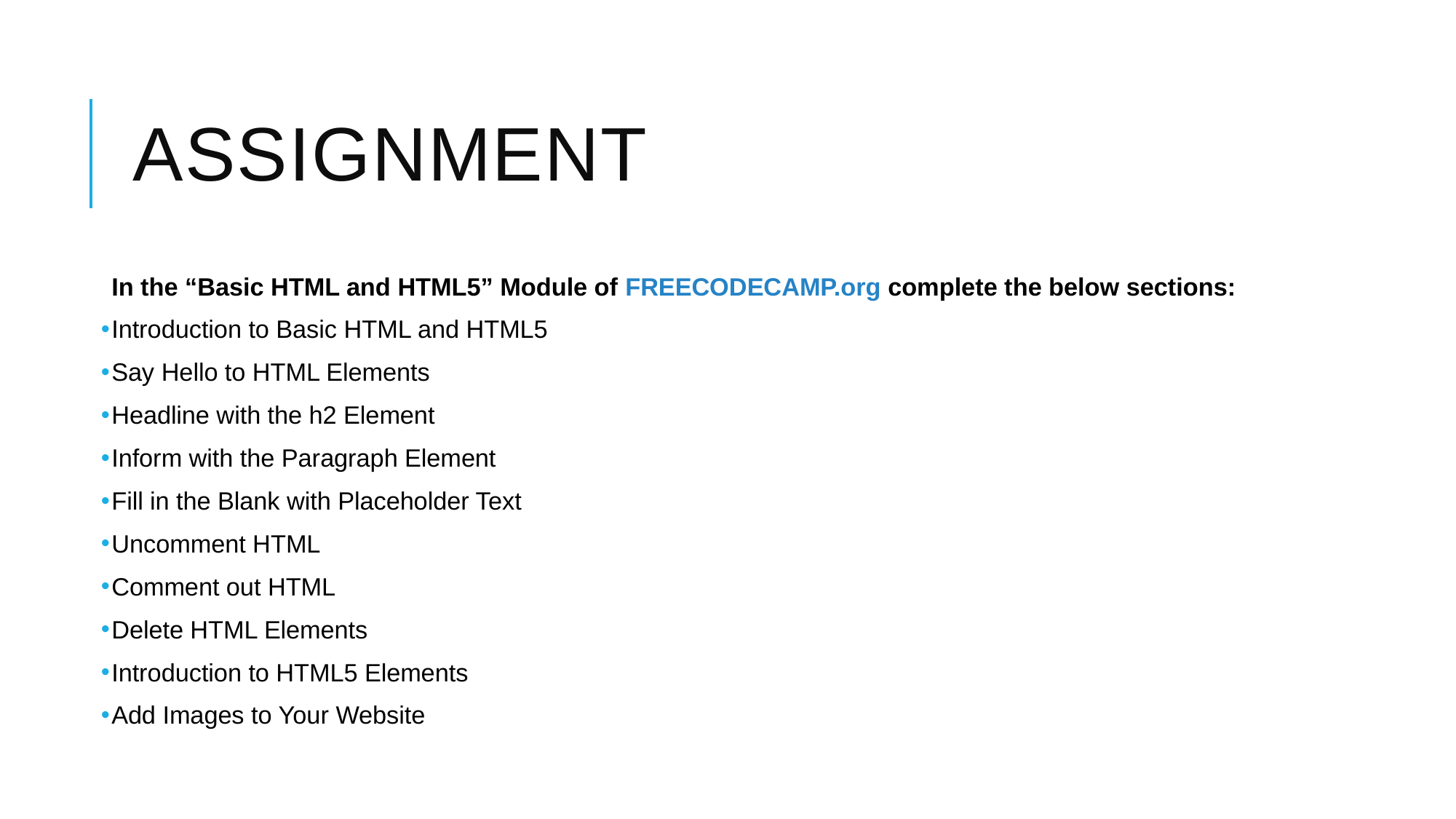

# Assignment
In the “Basic HTML and HTML5” Module of FREECODECAMP.org complete the below sections:
Introduction to Basic HTML and HTML5
Say Hello to HTML Elements
Headline with the h2 Element
Inform with the Paragraph Element
Fill in the Blank with Placeholder Text
Uncomment HTML
Comment out HTML
Delete HTML Elements
Introduction to HTML5 Elements
Add Images to Your Website